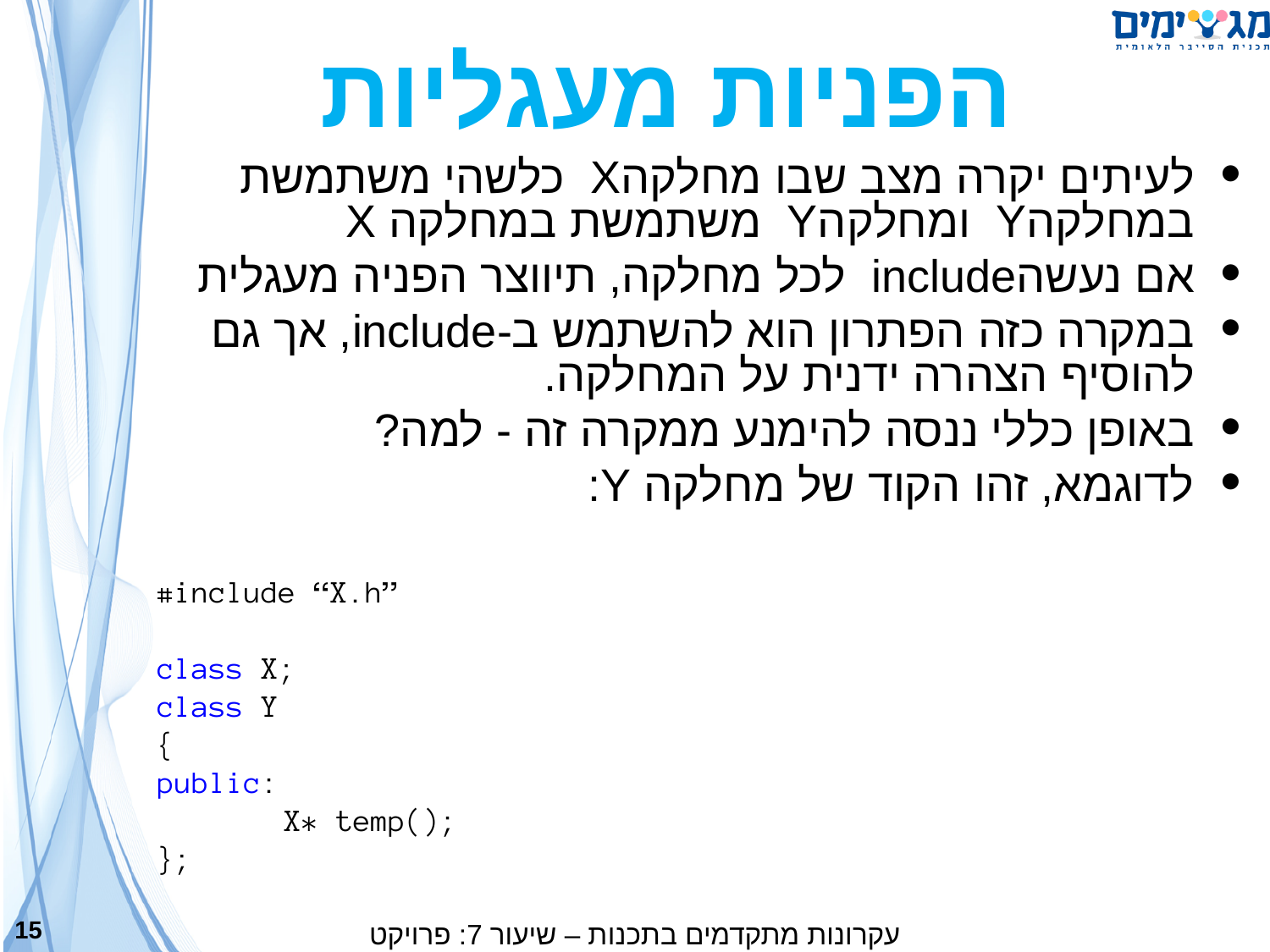

הפניות מעגליות
לעיתים יקרה מצב שבו מחלקהX  כלשהי משתמשת במחלקהY  ומחלקהY  משתמשת במחלקה X
אם נעשהinclude  לכל מחלקה, תיווצר הפניה מעגלית
במקרה כזה הפתרון הוא להשתמש ב-include, אך גם להוסיף הצהרה ידנית על המחלקה.
באופן כללי ננסה להימנע ממקרה זה - למה?
לדוגמא, זהו הקוד של מחלקה Y:

#include “X.h”

class X;
class Y
{
public:
	X* temp();
};